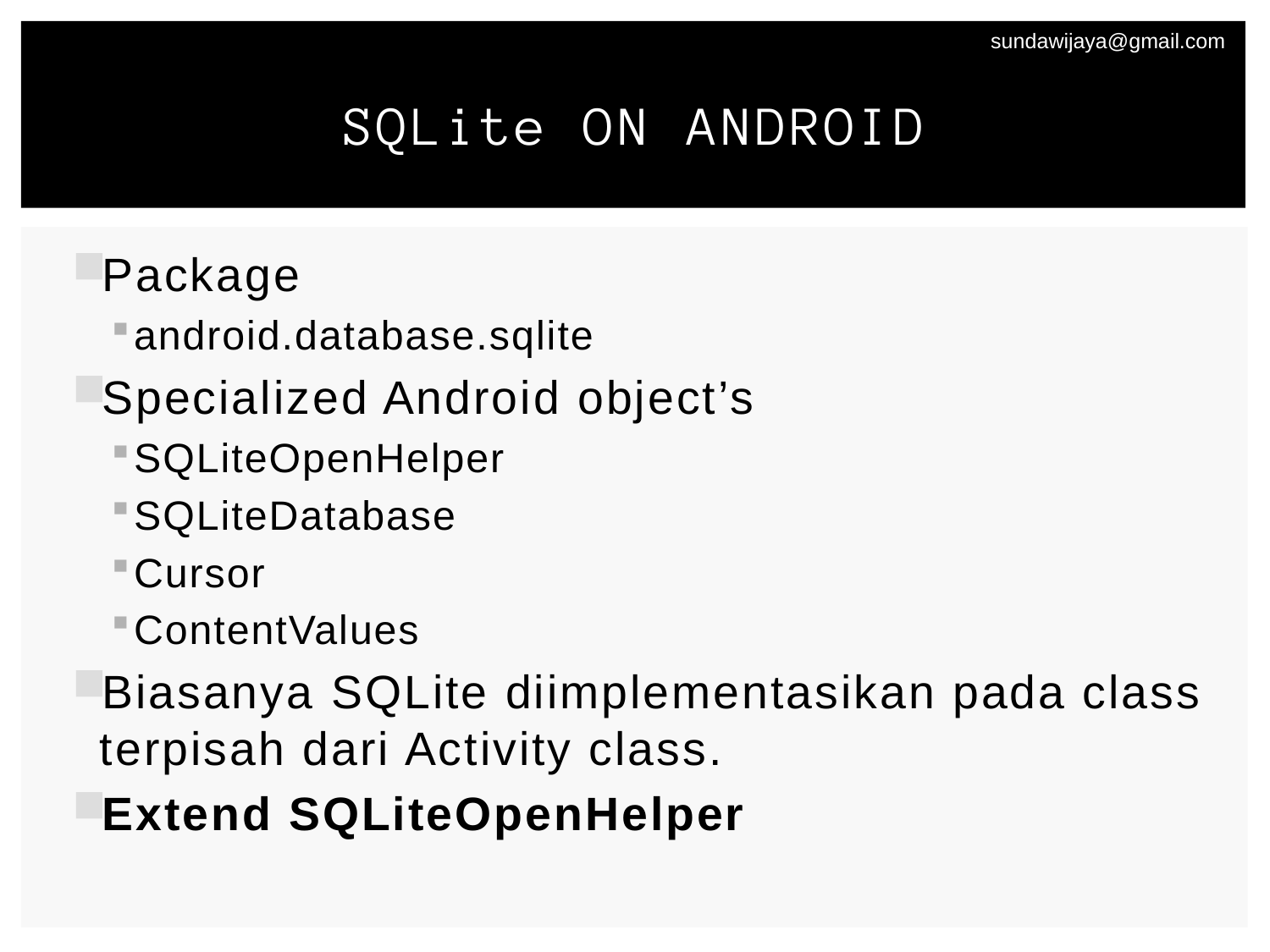

# SQLite on Android
Package
android.database.sqlite
Specialized Android object’s
SQLiteOpenHelper
SQLiteDatabase
Cursor
ContentValues
Biasanya SQLite diimplementasikan pada class terpisah dari Activity class.
Extend SQLiteOpenHelper